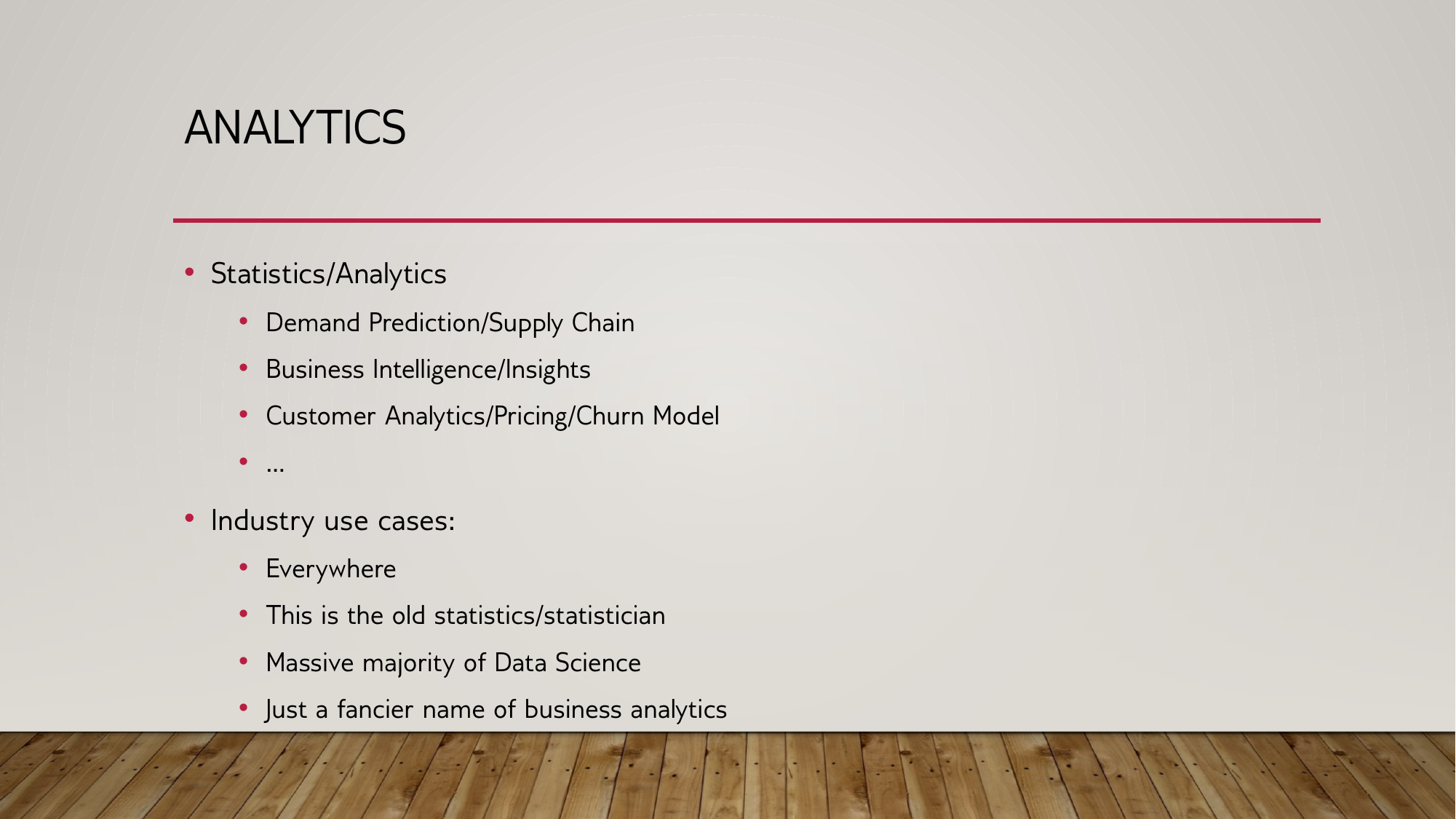

# Analytics
Statistics/Analytics
Demand Prediction/Supply Chain
Business Intelligence/Insights
Customer Analytics/Pricing/Churn Model
…
Industry use cases:
Everywhere
This is the old statistics/statistician
Massive majority of Data Science
Just a fancier name of business analytics